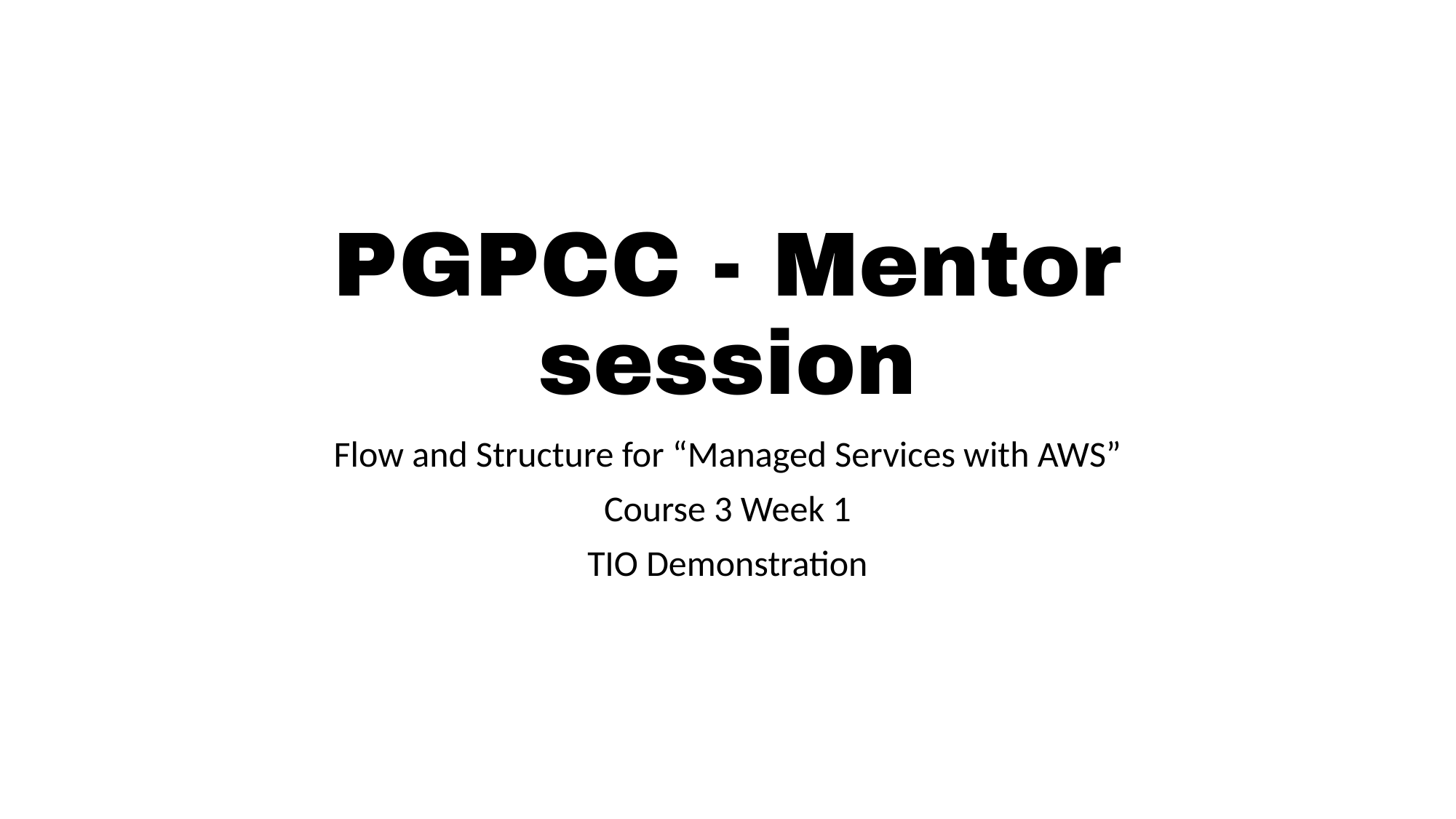

# PGPCC - Mentor session
Flow and Structure for “Managed Services with AWS”
Course 3 Week 1
TIO Demonstration